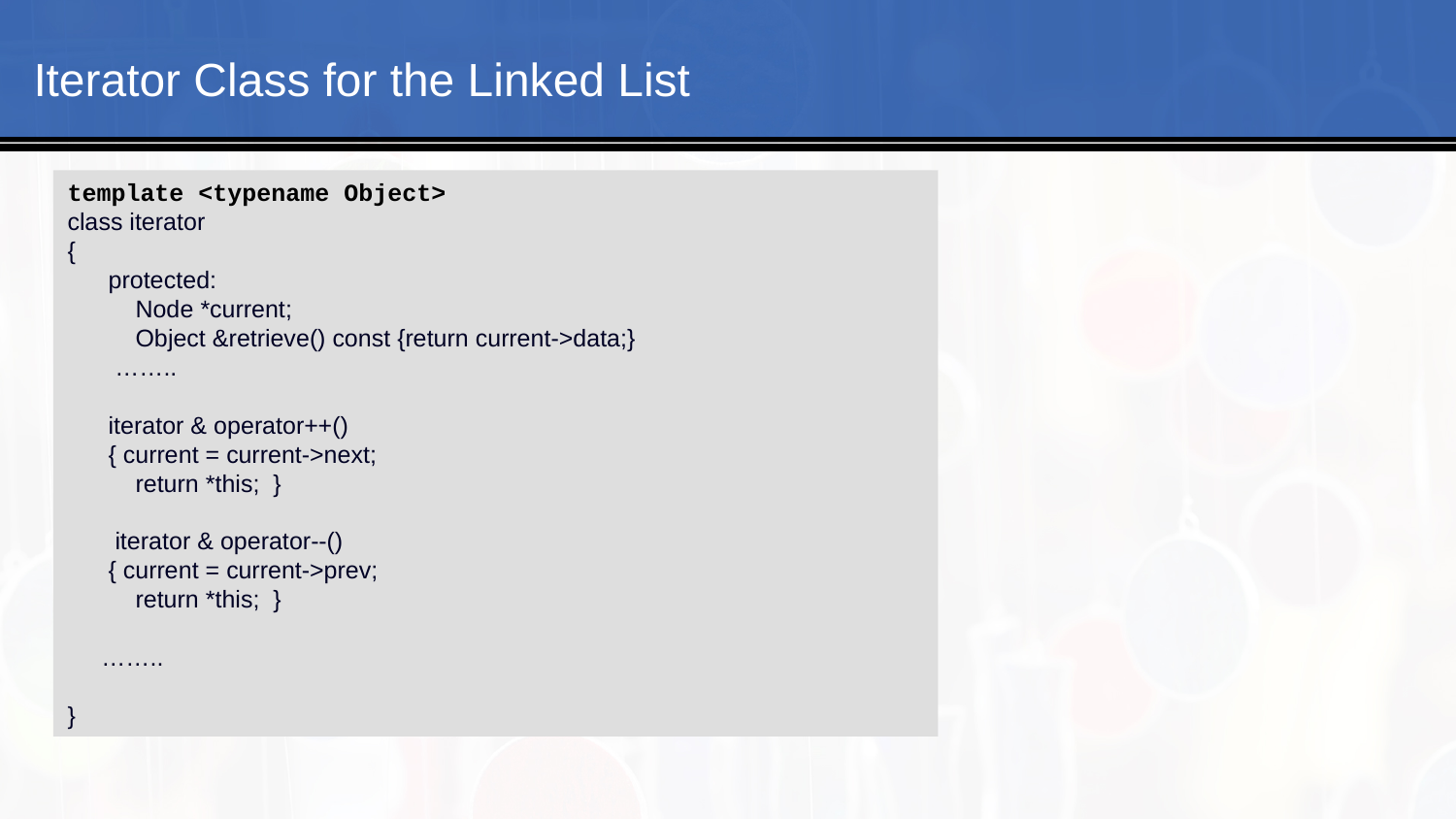

#
Iterator Class for the Linked List
template <typename Object>
class iterator
{
      protected:
          Node *current;
          Object &retrieve() const {return current->data;}
       ……..

      iterator & operator++()
      { current = current->next;
          return *this;  }

       iterator & operator--()
      { current = current->prev;
          return *this;  }

     ……..

}